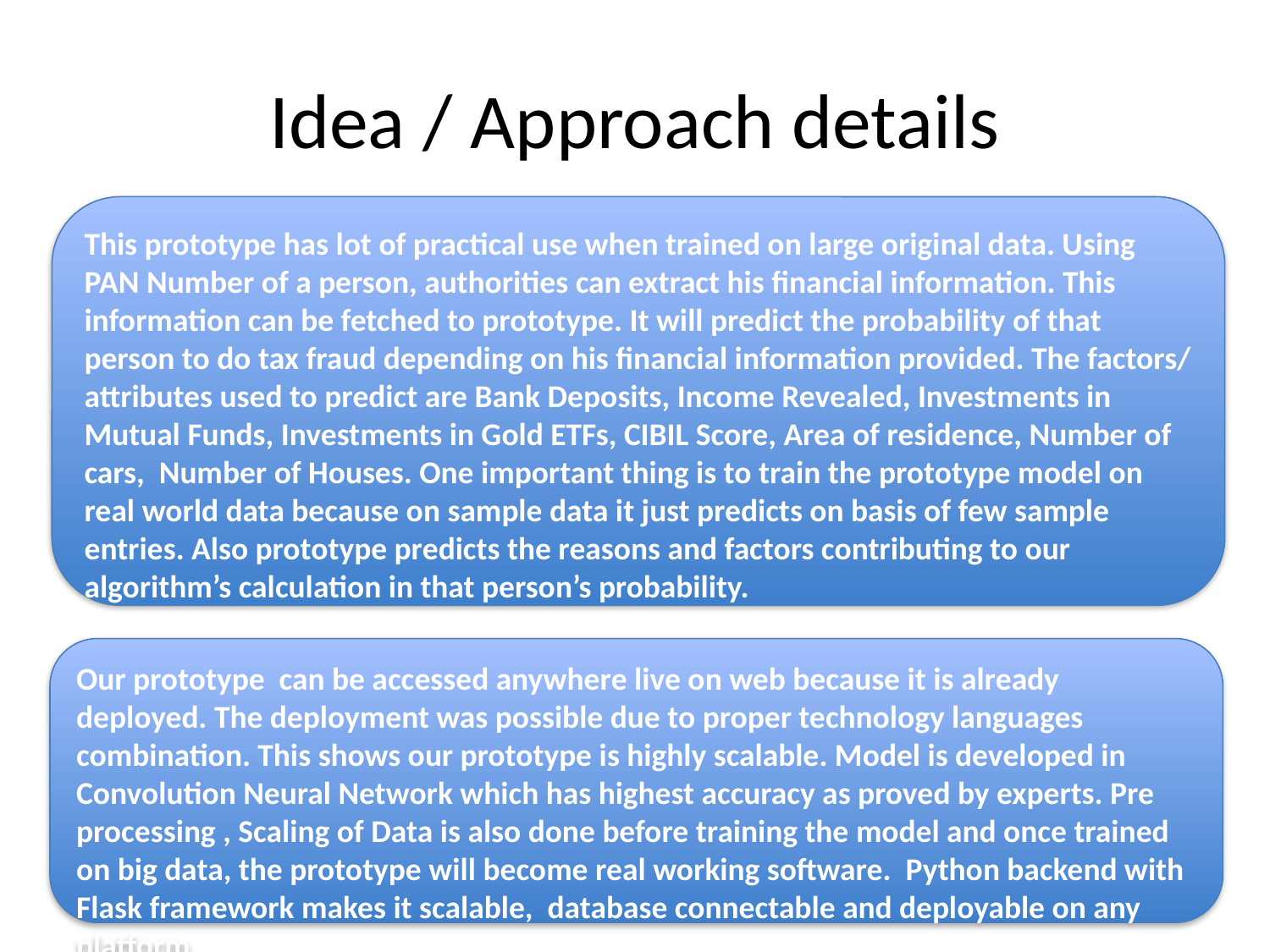

# Idea / Approach details
This prototype has lot of practical use when trained on large original data. Using PAN Number of a person, authorities can extract his financial information. This information can be fetched to prototype. It will predict the probability of that person to do tax fraud depending on his financial information provided. The factors/ attributes used to predict are Bank Deposits, Income Revealed, Investments in Mutual Funds, Investments in Gold ETFs, CIBIL Score, Area of residence, Number of cars,  Number of Houses. One important thing is to train the prototype model on real world data because on sample data it just predicts on basis of few sample entries. Also prototype predicts the reasons and factors contributing to our algorithm’s calculation in that person’s probability.
Our prototype  can be accessed anywhere live on web because it is already deployed. The deployment was possible due to proper technology languages combination. This shows our prototype is highly scalable. Model is developed in Convolution Neural Network which has highest accuracy as proved by experts. Pre processing , Scaling of Data is also done before training the model and once trained on big data, the prototype will become real working software.  Python backend with Flask framework makes it scalable,  database connectable and deployable on any  platform.